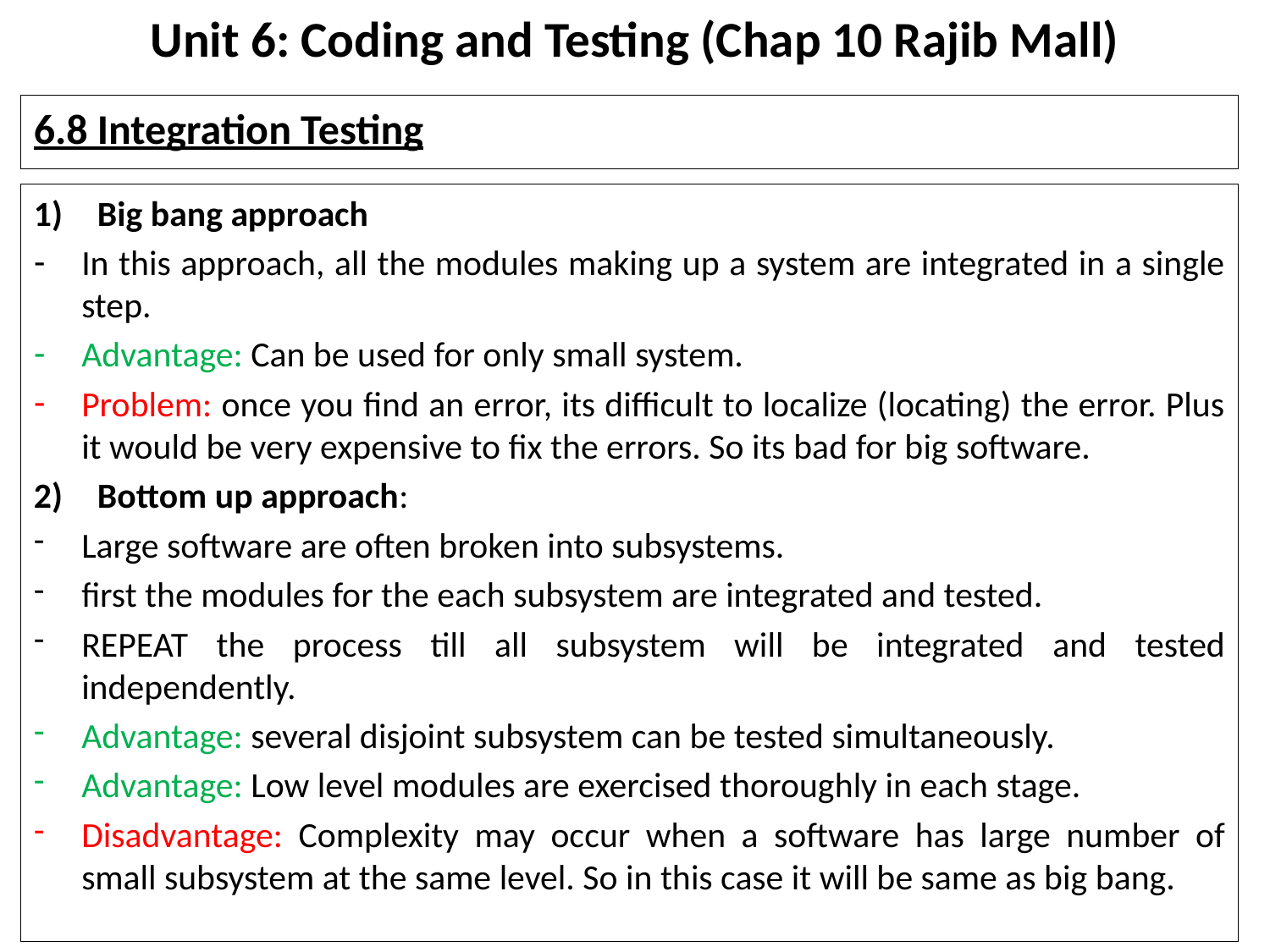

# Unit 6: Coding and Testing (Chap 10 Rajib Mall)
6.8 Integration Testing
Big bang approach
In this approach, all the modules making up a system are integrated in a single step.
Advantage: Can be used for only small system.
Problem: once you find an error, its difficult to localize (locating) the error. Plus it would be very expensive to fix the errors. So its bad for big software.
Bottom up approach:
Large software are often broken into subsystems.
first the modules for the each subsystem are integrated and tested.
REPEAT the process till all subsystem will be integrated and tested independently.
Advantage: several disjoint subsystem can be tested simultaneously.
Advantage: Low level modules are exercised thoroughly in each stage.
Disadvantage: Complexity may occur when a software has large number of small subsystem at the same level. So in this case it will be same as big bang.